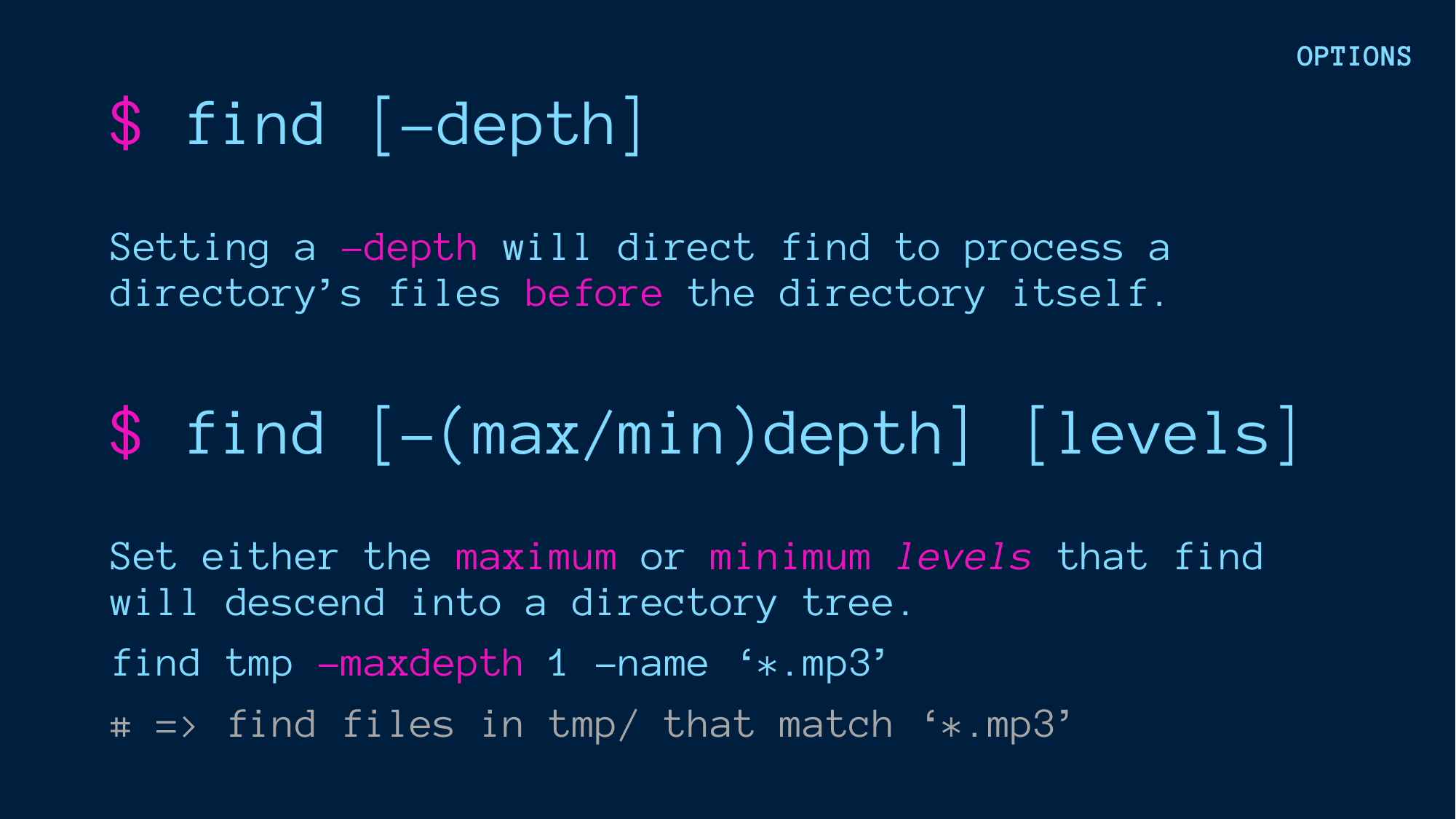

OPTIONS
# $ find [-depth]
Setting a –depth will direct find to process a directory’s files before the directory itself.
$ find [-(max/min)depth] [levels]
Set either the maximum or minimum levels that find will descend into a directory tree.
find tmp -maxdepth 1 -name ‘*.mp3’
# => find files in tmp/ that match ‘*.mp3’